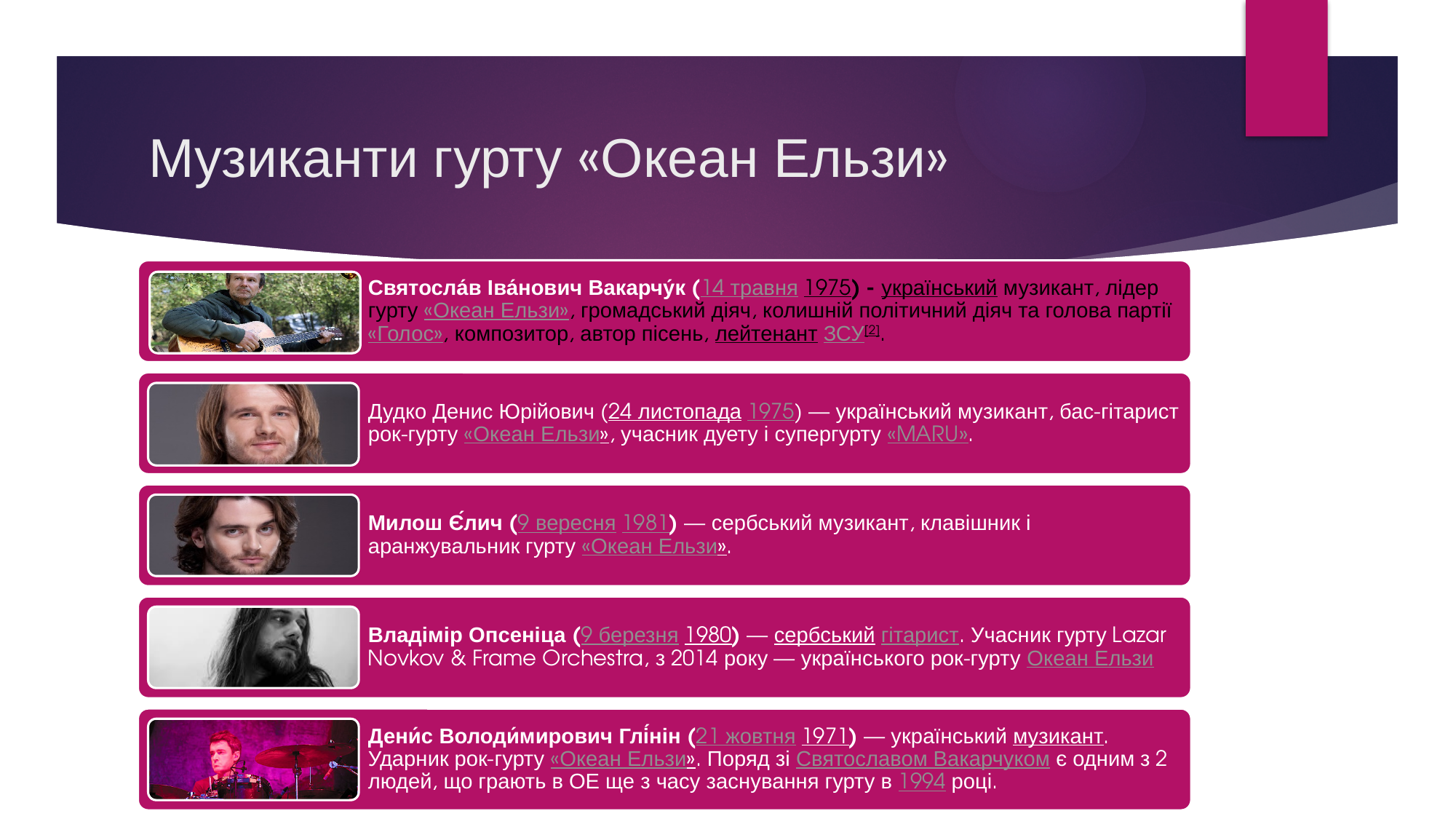

# Музиканти гурту «Океан Ельзи»
Святосла́в Іва́нович Вакарчу́к (14 травня 1975) - український музикант, лідер гурту «Океан Ельзи», громадський діяч, колишній політичний діяч та голова партії «Голос», композитор, автор пісень, лейтенант ЗСУ[2].
Дудко Денис Юрійович (24 листопада 1975) — український музикант, бас-гітарист рок-гурту «Океан Ельзи», учасник дуету і супергурту «MARU».
Милош Є́лич (9 вересня 1981) — сербський музикант, клавішник і аранжувальник гурту «Океан Ельзи».
Владімір Опсеніца (9 березня 1980) — сербський гітарист. Учасник гурту Lazar Novkov & Frame Orchestra, з 2014 року — українського рок-гурту Океан Ельзи
Дени́с Володи́мирович Глі́нін (21 жовтня 1971) — український музикант. Ударник рок-гурту «Океан Ельзи». Поряд зі Святославом Вакарчуком є одним з 2 людей, що грають в ОЕ ще з часу заснування гурту в 1994 році.